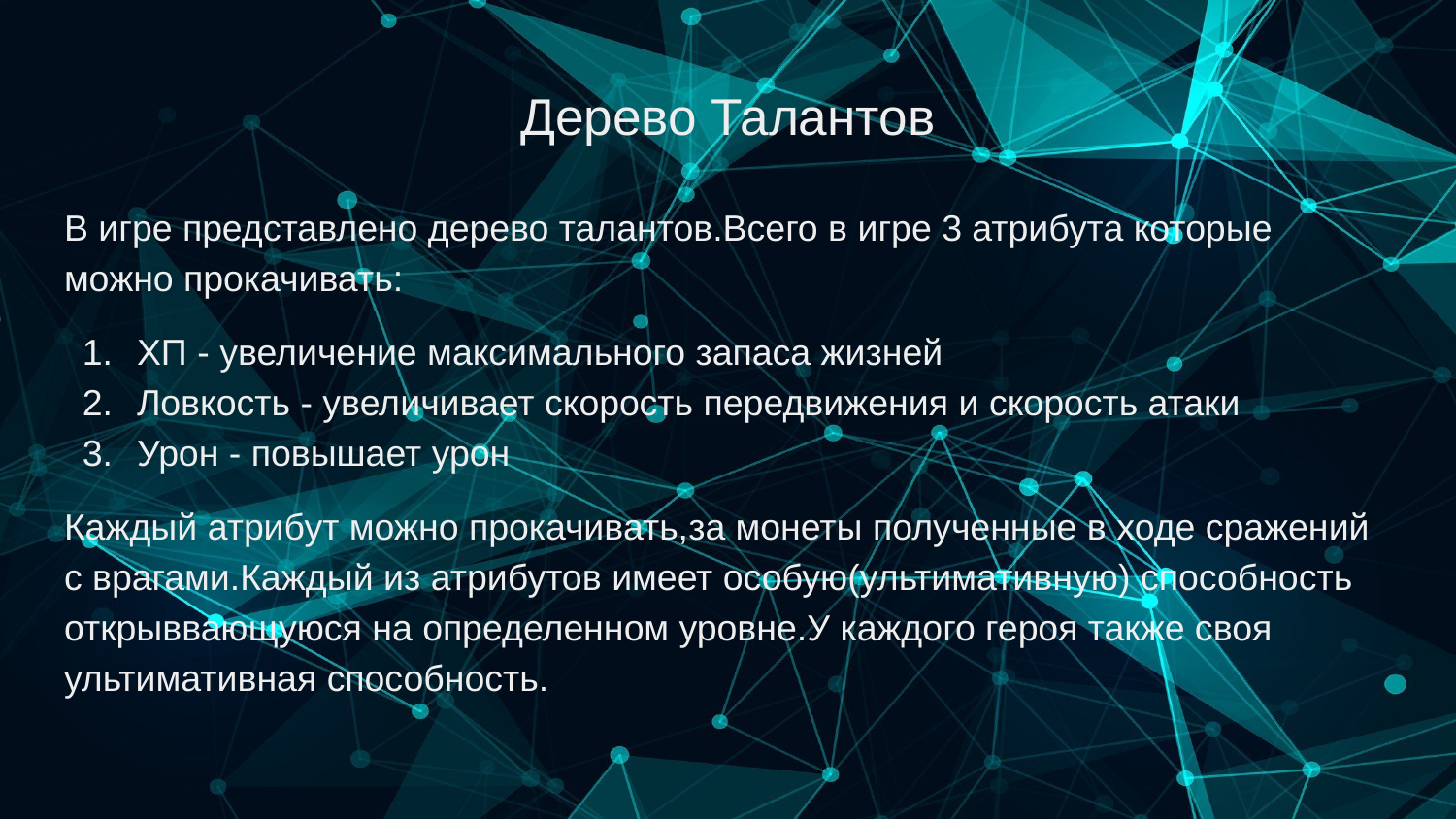

# Дерево Талантов
В игре представлено дерево талантов.Всего в игре 3 атрибута которые можно прокачивать:
ХП - увеличение максимального запаса жизней
Ловкость - увеличивает скорость передвижения и скорость атаки
Урон - повышает урон
Каждый атрибут можно прокачивать,за монеты полученные в ходе сражений с врагами.Каждый из атрибутов имеет особую(ультимативную) способность открыввающуюся на определенном уровне.У каждого героя также своя ультимативная способность.